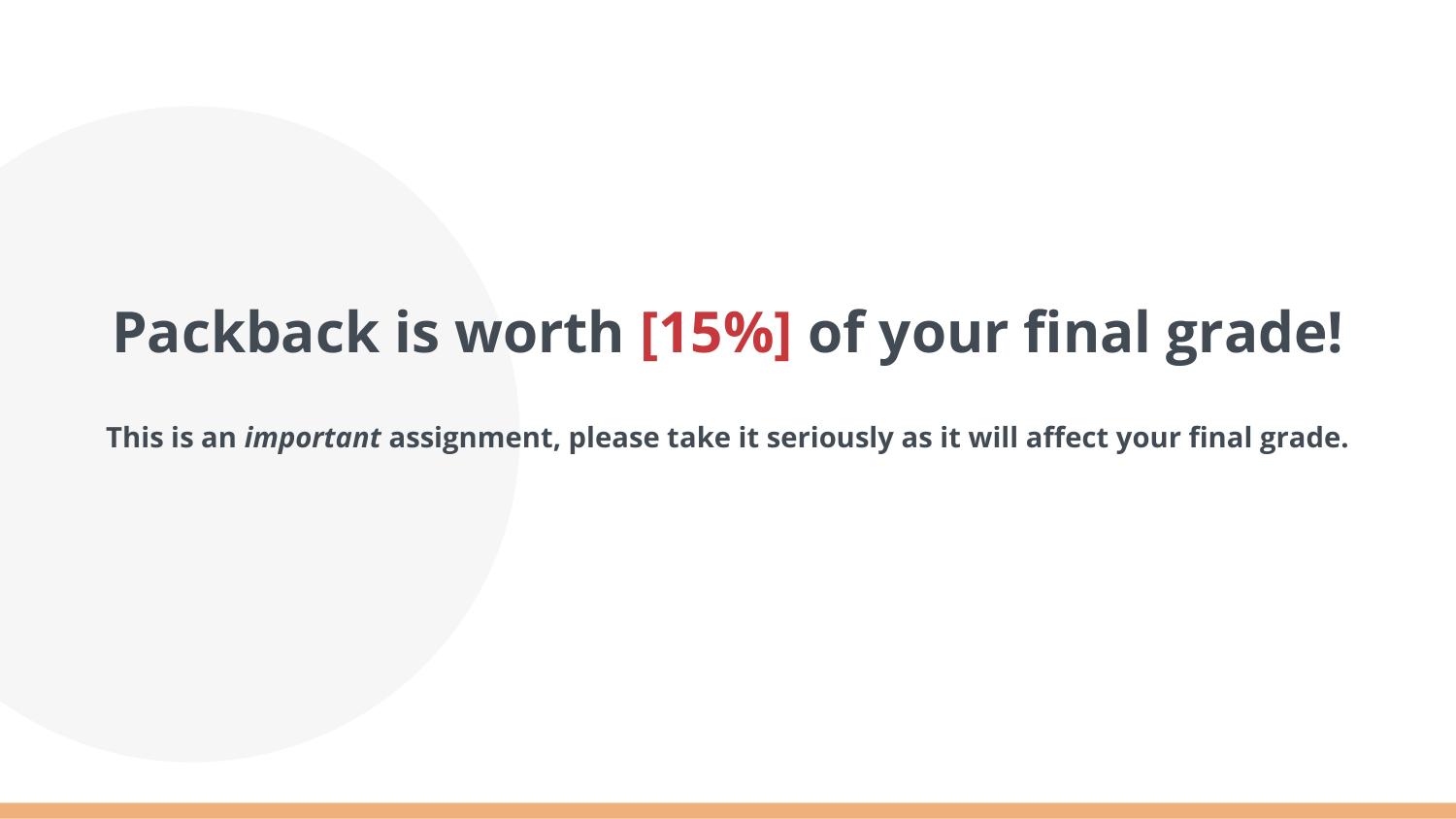

# Packback is worth [15%] of your final grade!
This is an important assignment, please take it seriously as it will affect your final grade.